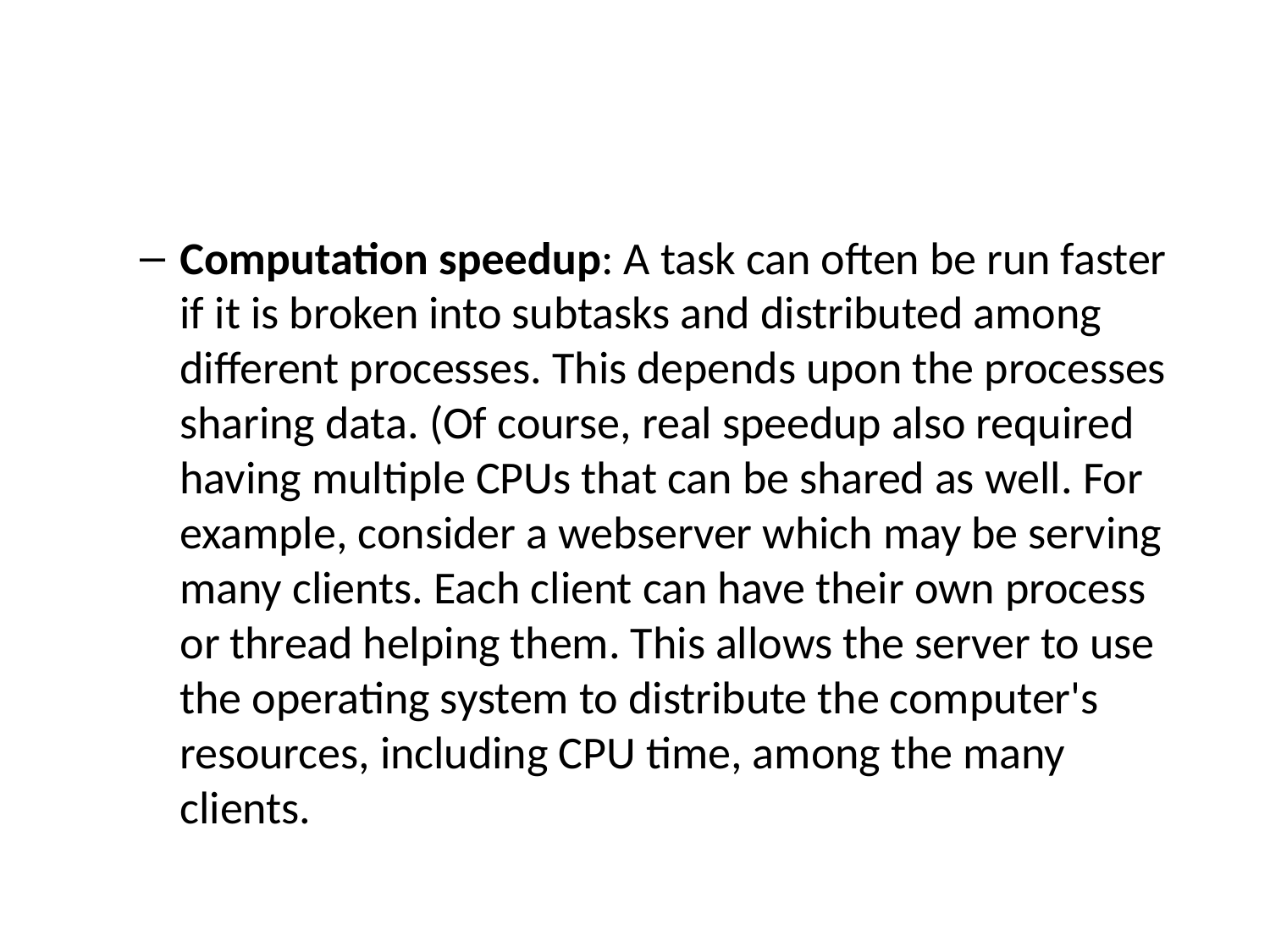

#
Computation speedup: A task can often be run faster if it is broken into subtasks and distributed among different processes. This depends upon the processes sharing data. (Of course, real speedup also required having multiple CPUs that can be shared as well. For  example, consider a webserver which may be serving many clients. Each client can have their own process or thread helping them. This allows the server to use the operating system to distribute the computer's resources, including CPU time, among the many clients.